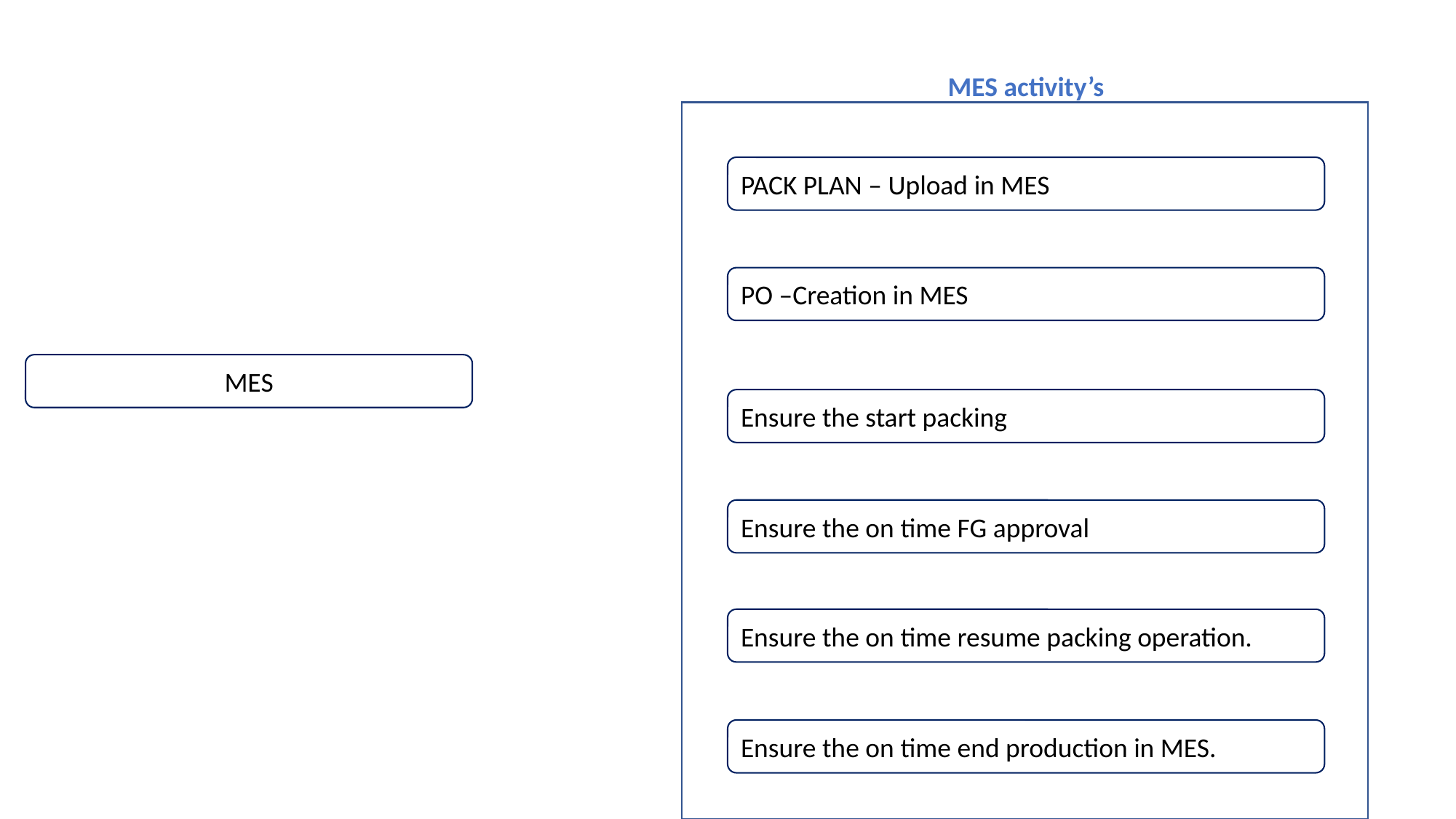

MES activity’s

PACK PLAN – Upload in MES
PO –Creation in MES
MES
Ensure the start packing
Ensure the on time FG approval
Ensure the on time resume packing operation.
Ensure the on time end production in MES.